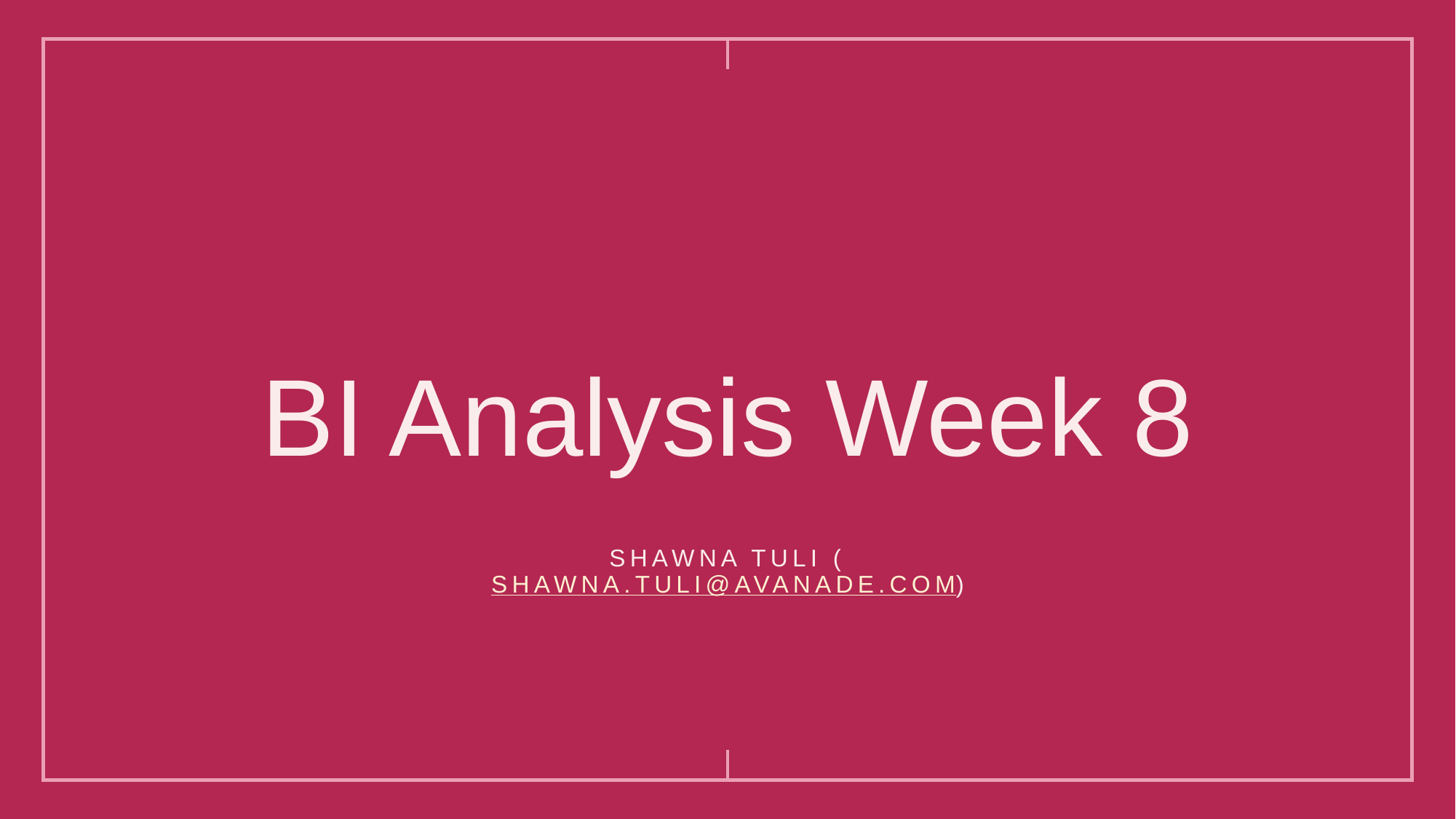

# BI Analysis Week 8
Shawna Tuli (Shawna.tuli@avanade.com)